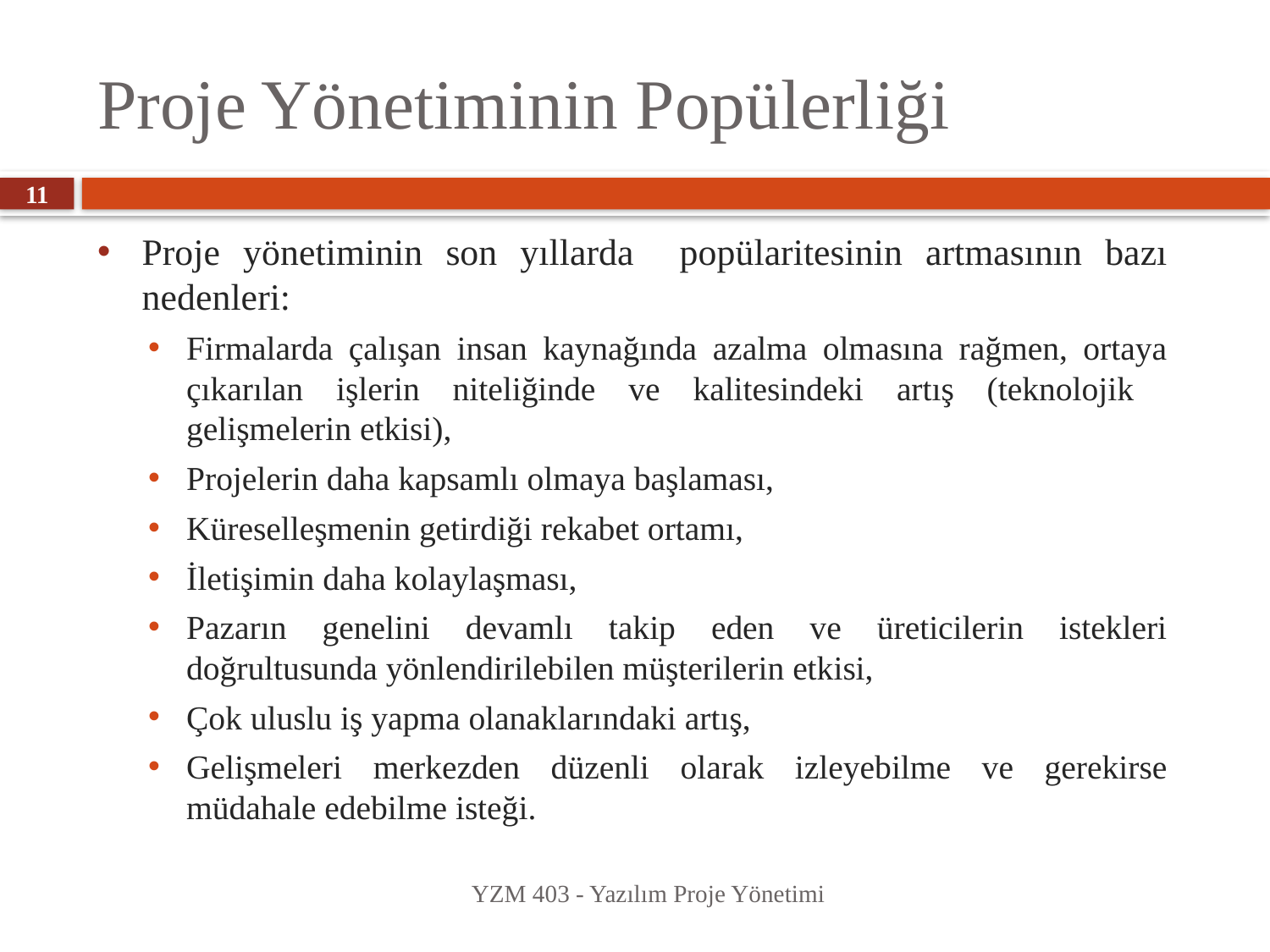

# Proje Yönetiminin Popülerliği
11
Proje yönetiminin son yıllarda  popülaritesinin artmasının bazı nedenleri:
Firmalarda çalışan insan kaynağında azalma olmasına rağmen, ortaya çıkarılan işlerin niteliğinde ve kalitesindeki artış (teknolojik  gelişmelerin etkisi),
Projelerin daha kapsamlı olmaya başlaması,
Küreselleşmenin getirdiği rekabet ortamı,
İletişimin daha kolaylaşması,
Pazarın genelini devamlı takip eden ve üreticilerin istekleri doğrultusunda yönlendirilebilen müşterilerin etkisi,
Çok uluslu iş yapma olanaklarındaki artış,
Gelişmeleri merkezden düzenli olarak izleyebilme ve gerekirse müdahale edebilme isteği.
YZM 403 - Yazılım Proje Yönetimi